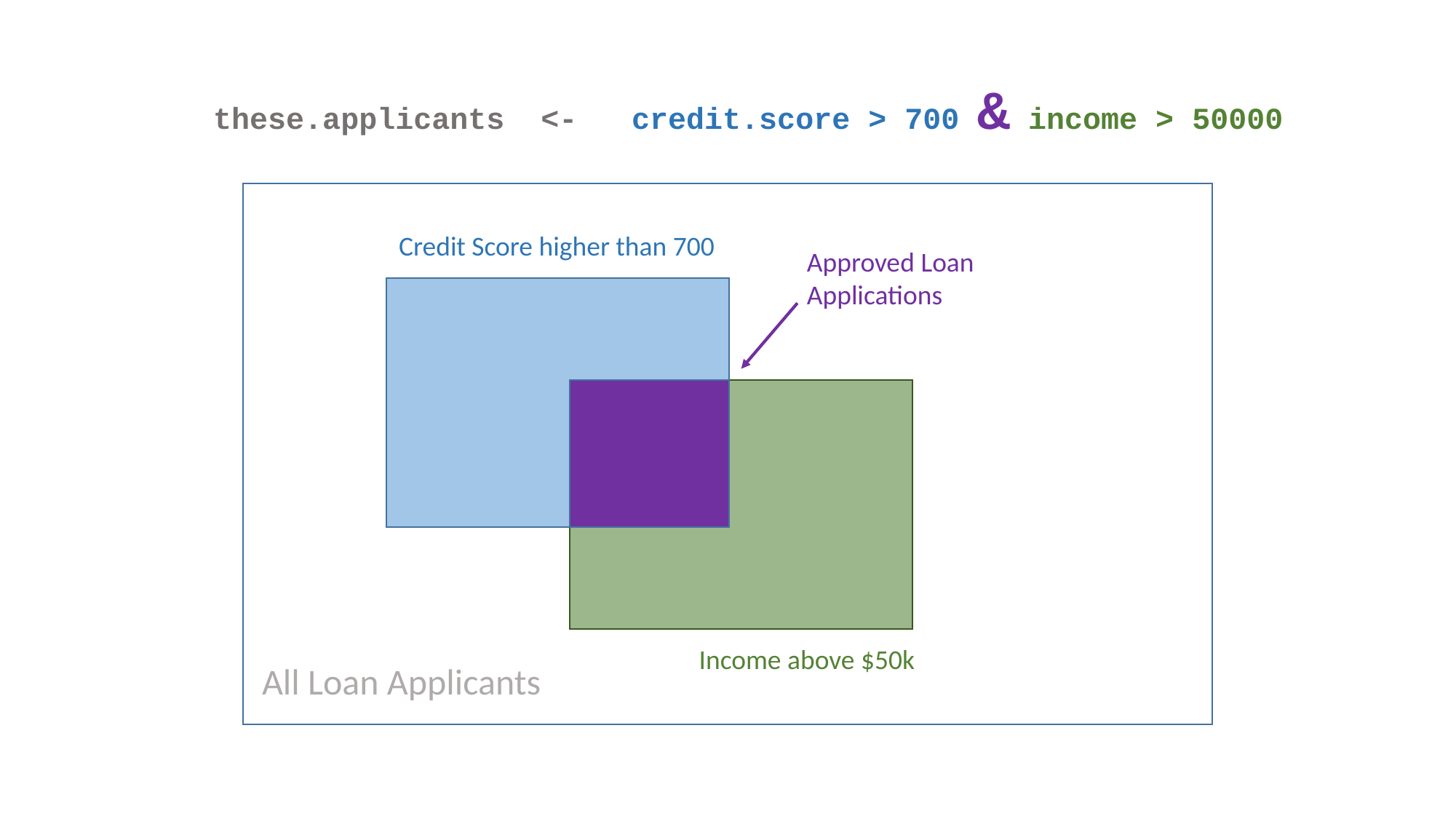

these.applicants  <-   credit.score > 700 & income > 50000

Credit Score higher than 700
Approved Loan
Applications

Income above $50k
All Loan Applicants